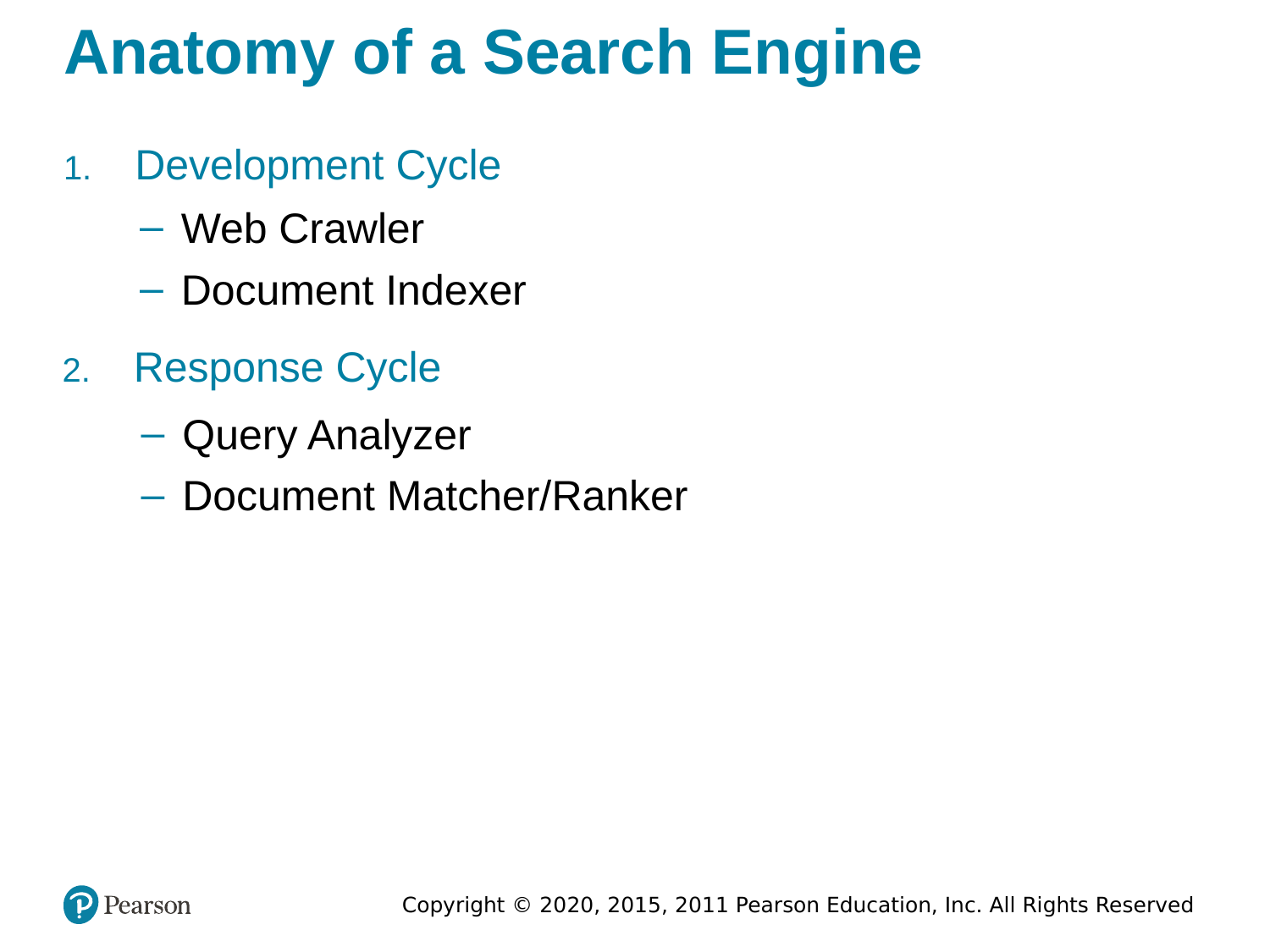

# Anatomy of a Search Engine
Development Cycle
Web Crawler
Document Indexer
Response Cycle
Query Analyzer
Document Matcher/Ranker